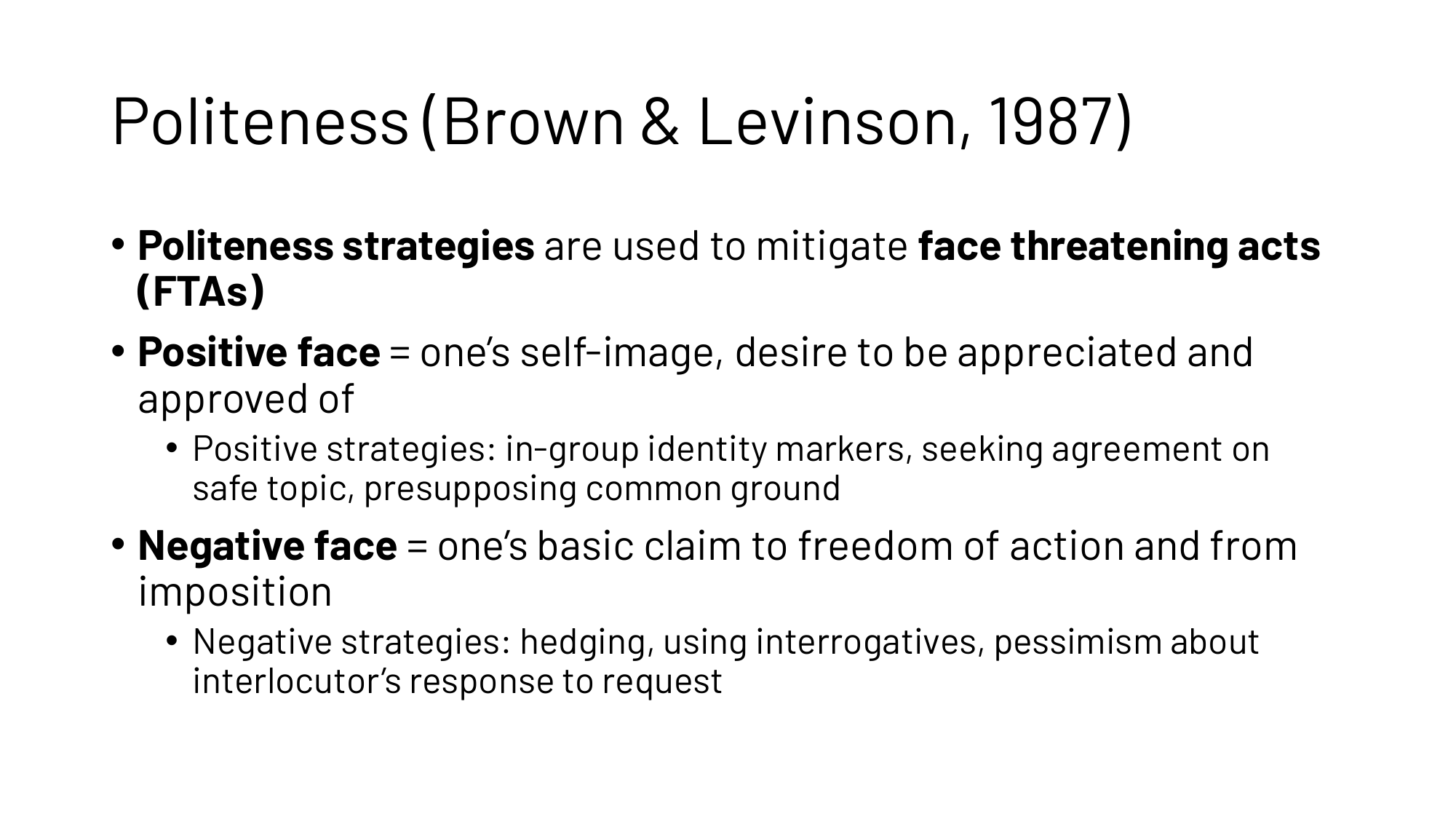

# Politeness (Brown & Levinson, 1987)
Politeness strategies are used to mitigate face threatening acts (FTAs)
Positive face = one’s self-image, desire to be appreciated and approved of
Positive strategies: in-group identity markers, seeking agreement on safe topic, presupposing common ground
Negative face = one’s basic claim to freedom of action and from imposition
Negative strategies: hedging, using interrogatives, pessimism about interlocutor’s response to request